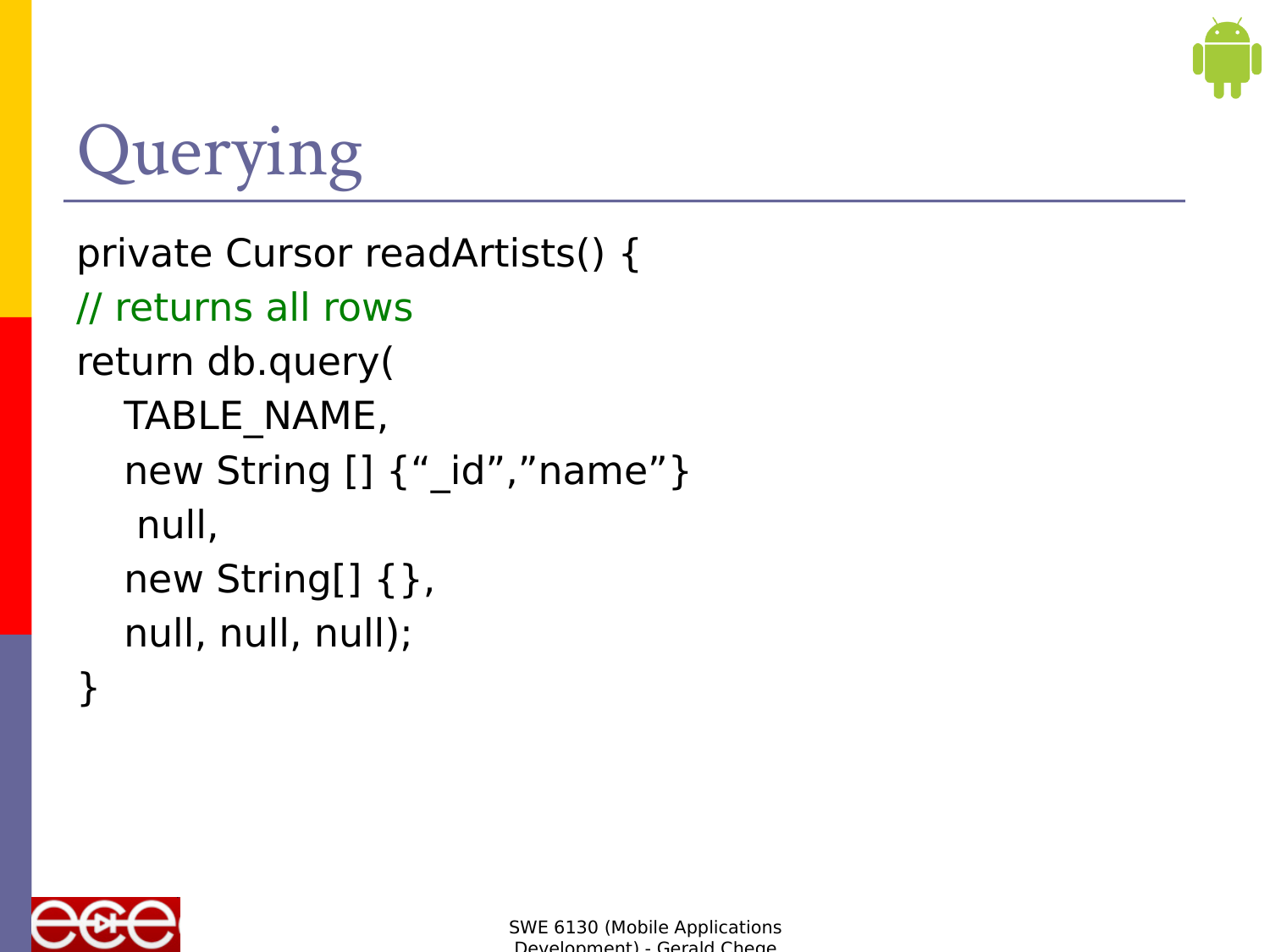

# Querying
private Cursor readArtists() {
// returns all rows
return db.query(
	TABLE_NAME,
	new String [] {“_id”,”name”}
	 null,
	new String[] {},
	null, null, null);
}

SWE 6130 (Mobile Applications Development) - Gerald Chege